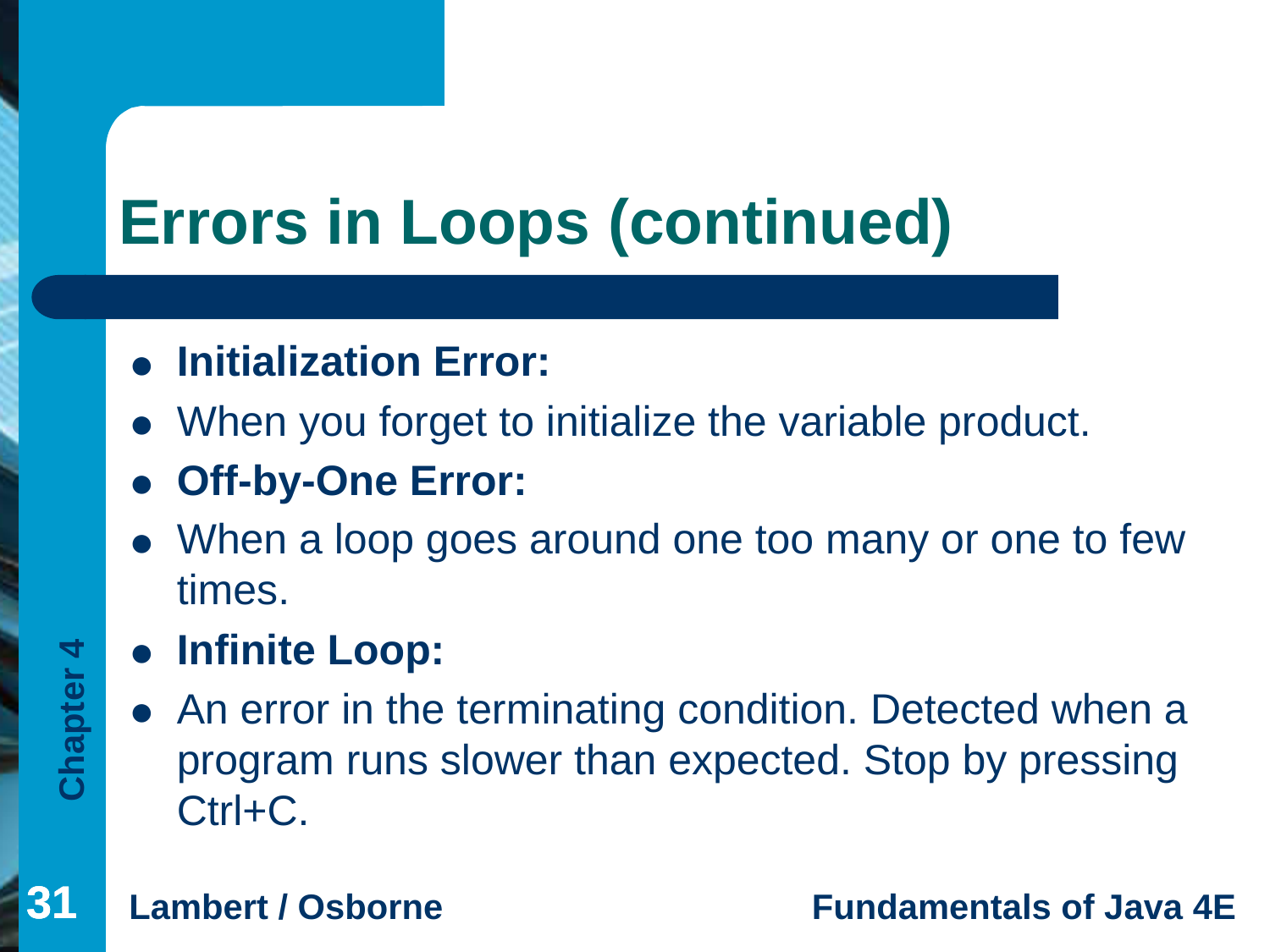

# Errors in Loops (continued)
Initialization Error:
When you forget to initialize the variable product.
Off-by-One Error:
When a loop goes around one too many or one to few times.
Infinite Loop:
An error in the terminating condition. Detected when a program runs slower than expected. Stop by pressing Ctrl+C.

31
31
31